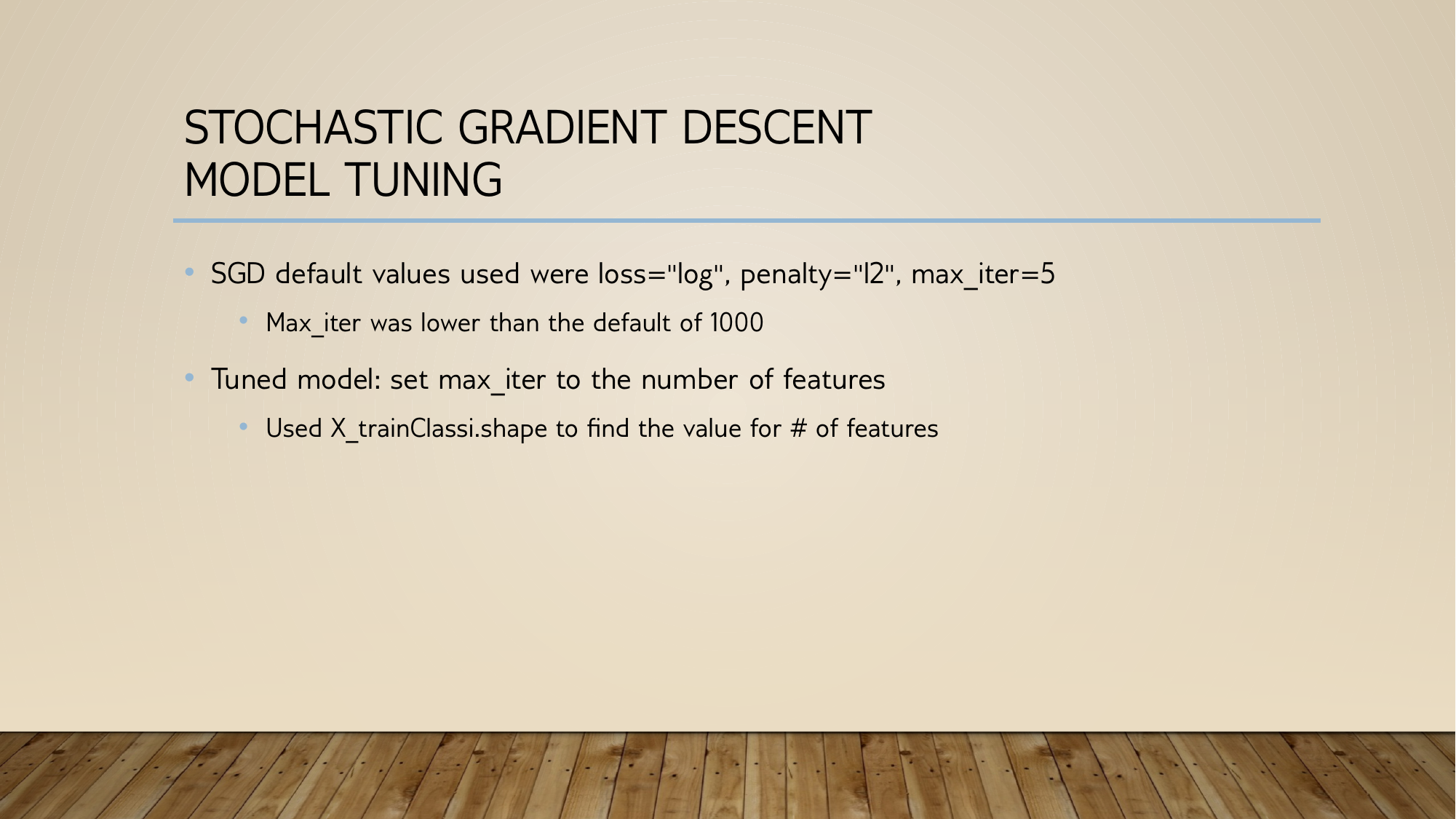

# Stochastic gradient Descent model tuning
SGD default values used were loss="log", penalty="l2", max_iter=5
Max_iter was lower than the default of 1000
Tuned model: set max_iter to the number of features
Used X_trainClassi.shape to find the value for # of features